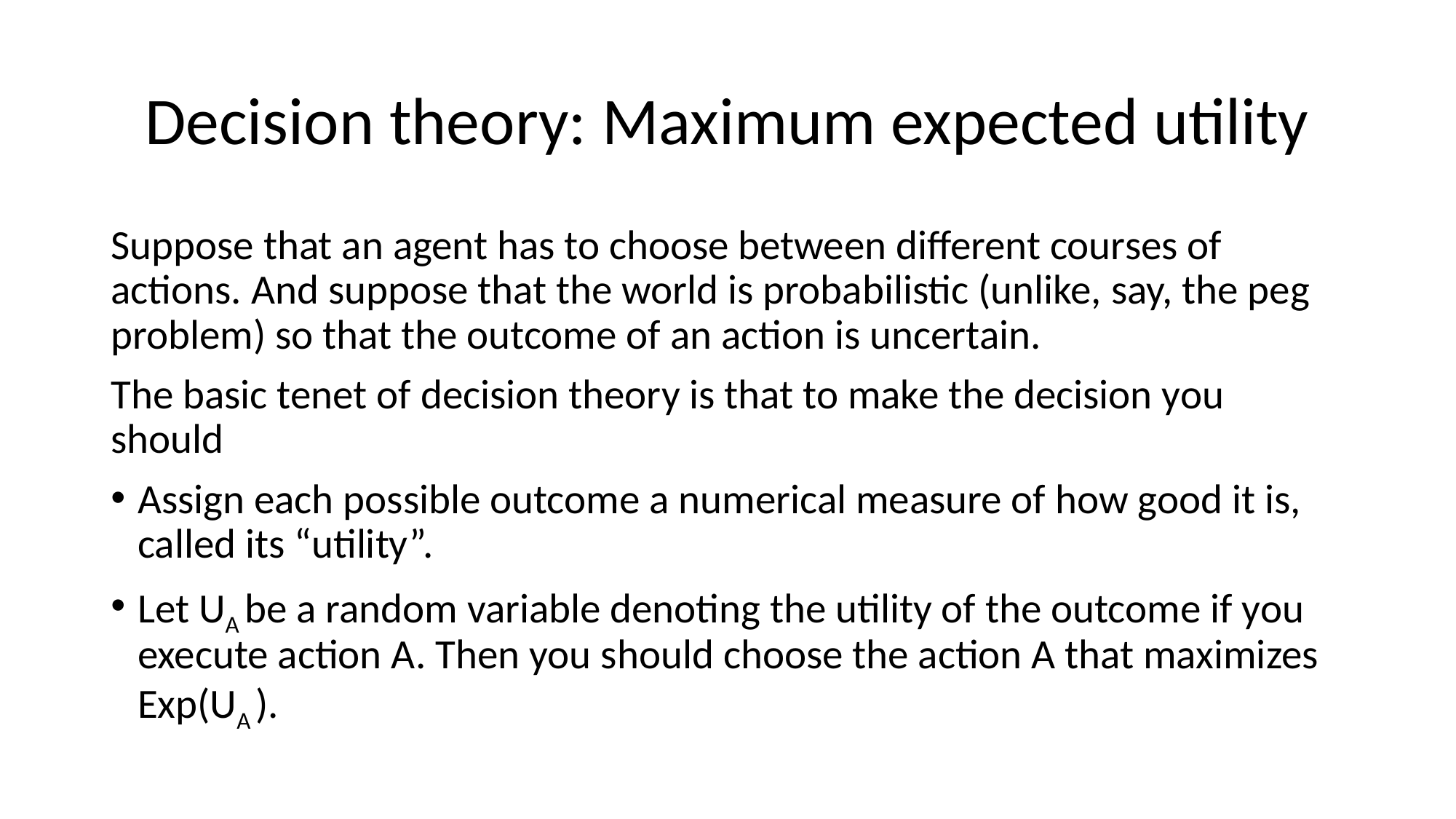

# Decision theory: Maximum expected utility
Suppose that an agent has to choose between different courses of actions. And suppose that the world is probabilistic (unlike, say, the peg problem) so that the outcome of an action is uncertain.
The basic tenet of decision theory is that to make the decision you should
Assign each possible outcome a numerical measure of how good it is, called its “utility”.
Let UA be a random variable denoting the utility of the outcome if you execute action A. Then you should choose the action A that maximizes  Exp(UA ).